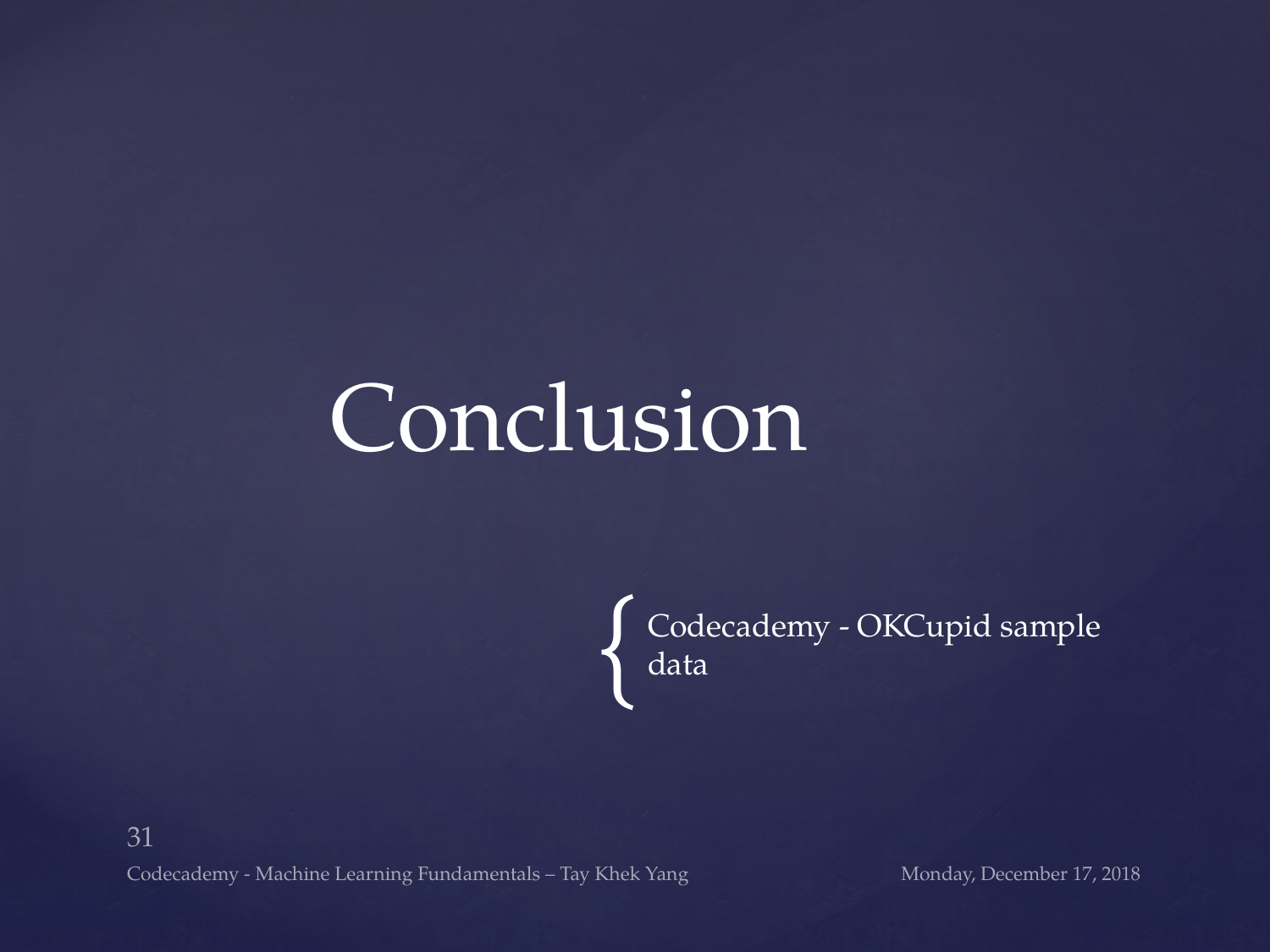

# Conclusion
Codecademy - OKCupid sample data
31
Codecademy - Machine Learning Fundamentals – Tay Khek Yang
Monday, December 17, 2018